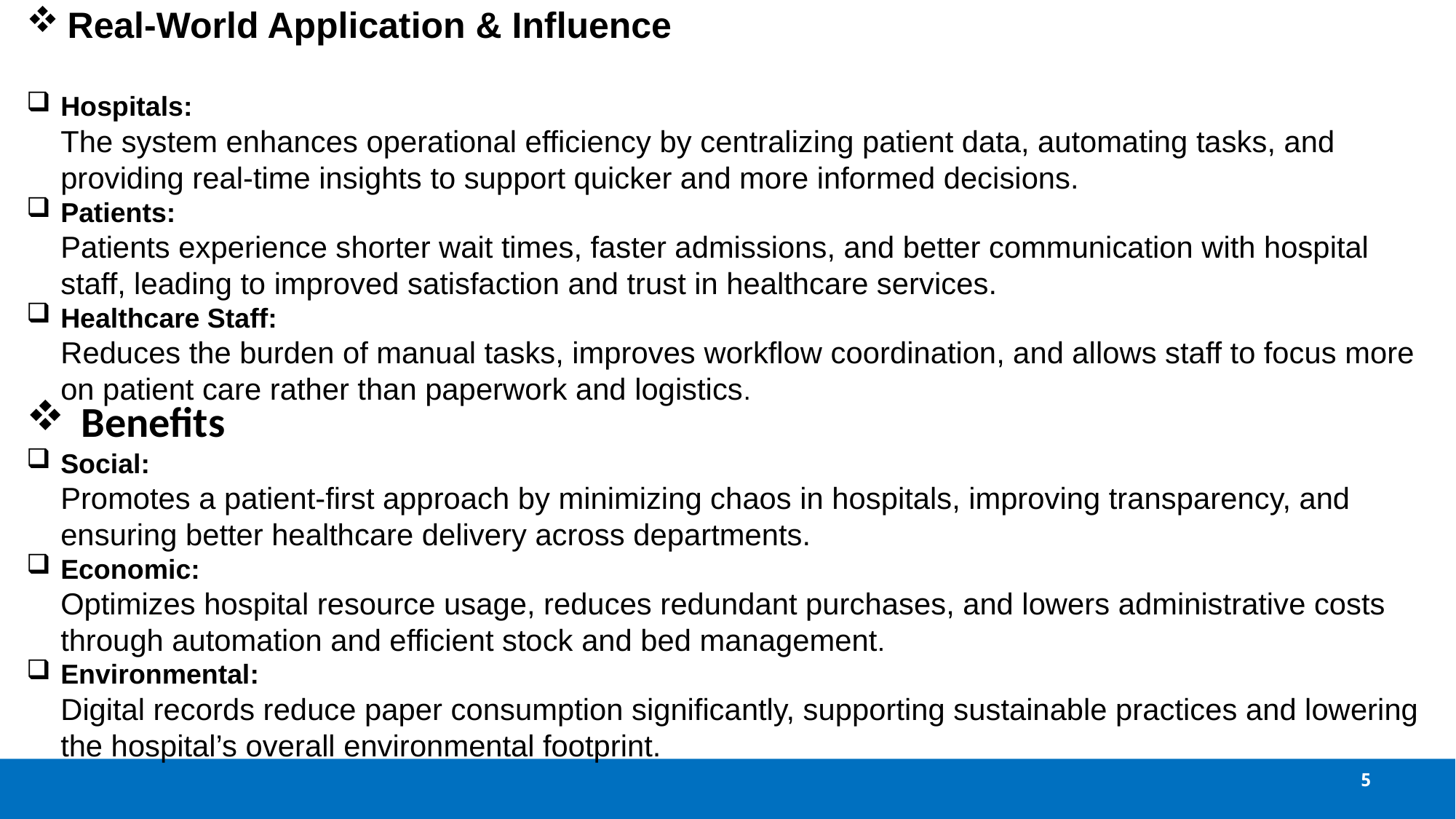

#
Real-World Application & Influence

Hospitals:
The system enhances operational efficiency by centralizing patient data, automating tasks, and providing real-time insights to support quicker and more informed decisions.
Patients:
Patients experience shorter wait times, faster admissions, and better communication with hospital staff, leading to improved satisfaction and trust in healthcare services.
Healthcare Staff:
Reduces the burden of manual tasks, improves workflow coordination, and allows staff to focus more on patient care rather than paperwork and logistics.

Benefits
Social:
Promotes a patient-first approach by minimizing chaos in hospitals, improving transparency, and ensuring better healthcare delivery across departments.
Economic:
Optimizes hospital resource usage, reduces redundant purchases, and lowers administrative costs through automation and efficient stock and bed management.
Environmental:
Digital records reduce paper consumption significantly, supporting sustainable practices and lowering the hospital’s overall environmental footprint.

5